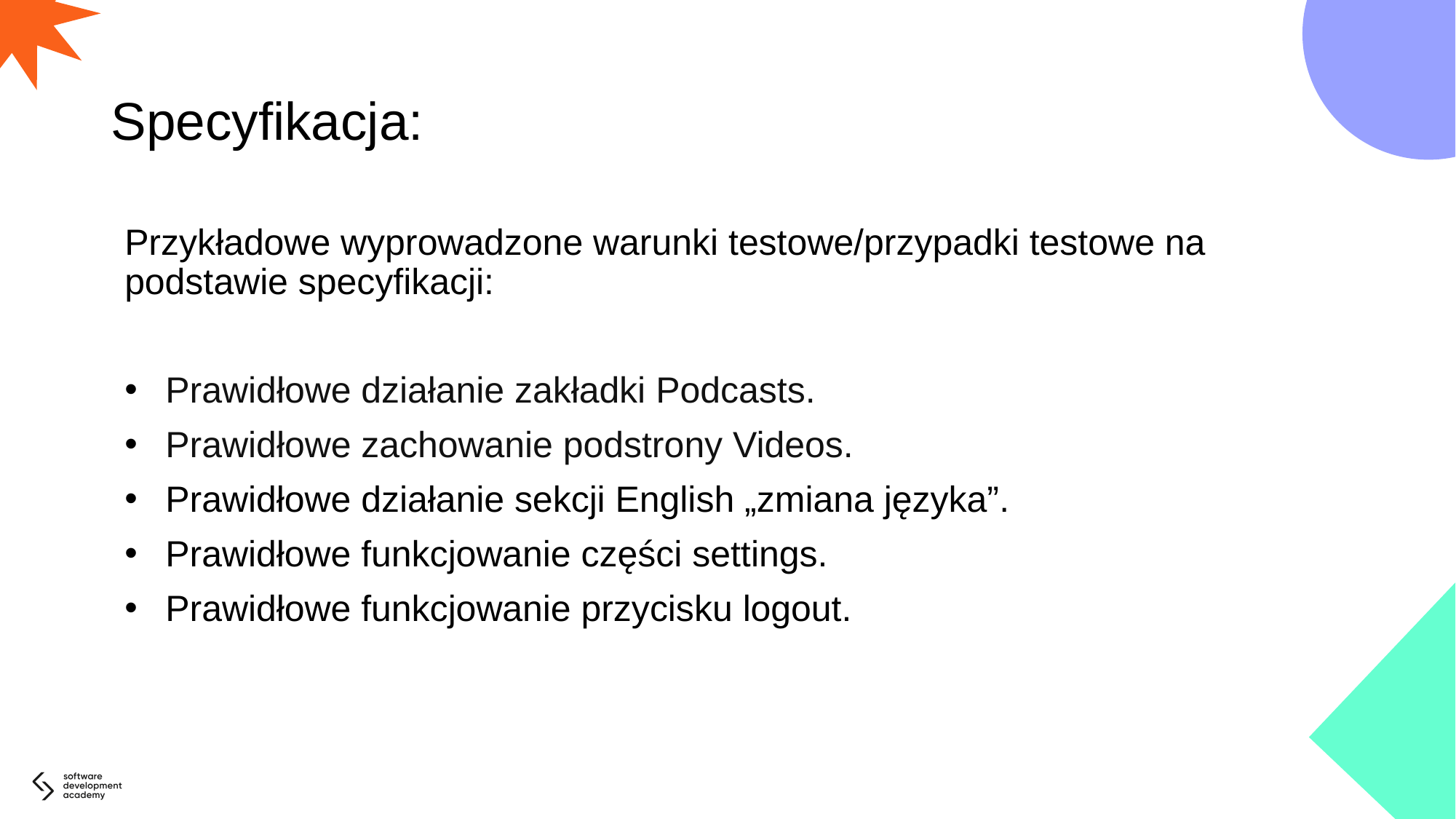

# Specyfikacja:
Przykładowe wyprowadzone warunki testowe/przypadki testowe na podstawie specyfikacji:

Prawidłowe działanie zakładki Podcasts.
Prawidłowe zachowanie podstrony Videos.
Prawidłowe działanie sekcji English „zmiana języka”.
Prawidłowe funkcjowanie części settings.
Prawidłowe funkcjowanie przycisku logout.